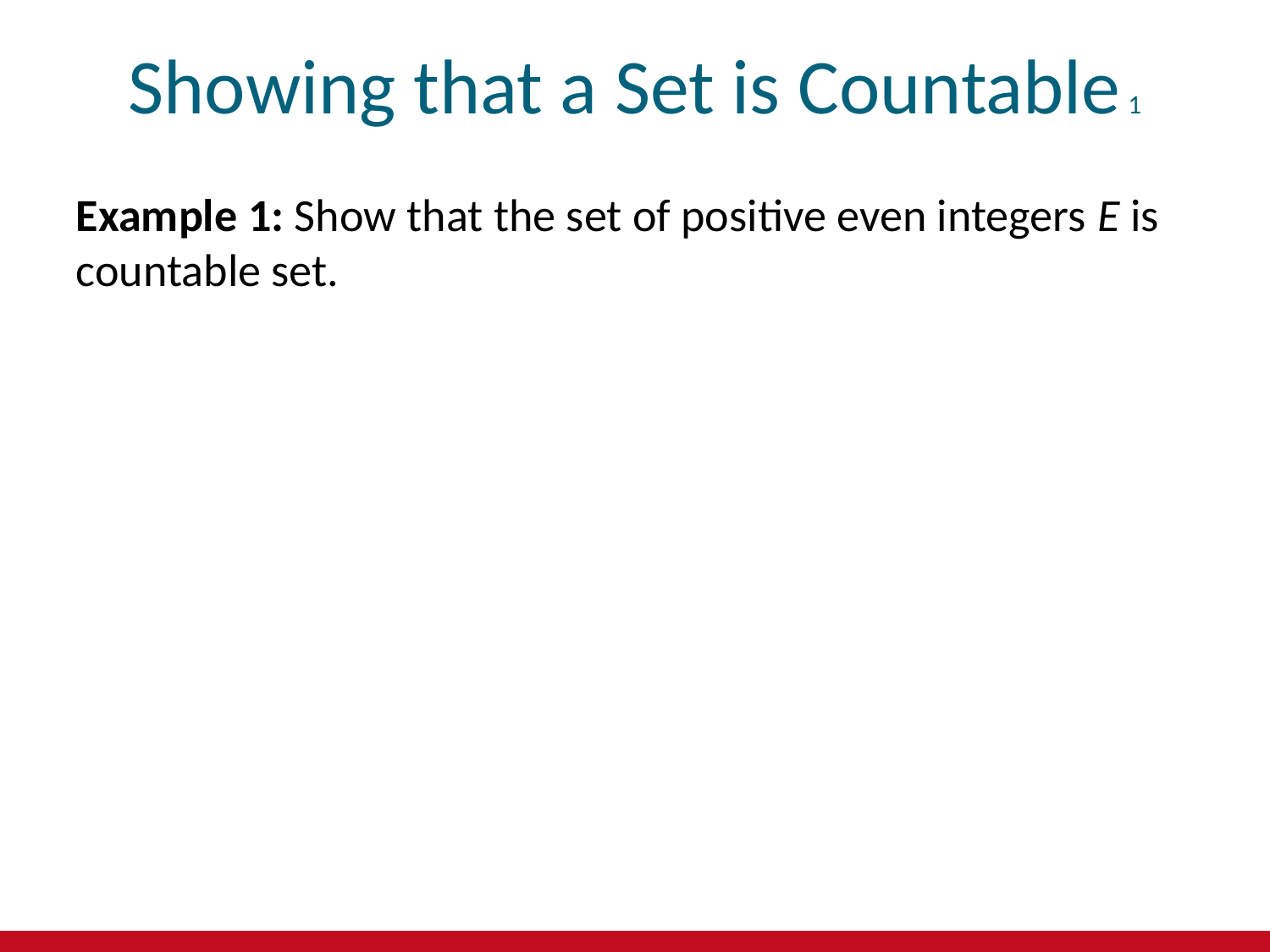

# Showing that a Set is Countable 1
Example 1: Show that the set of positive even integers E is countable set.